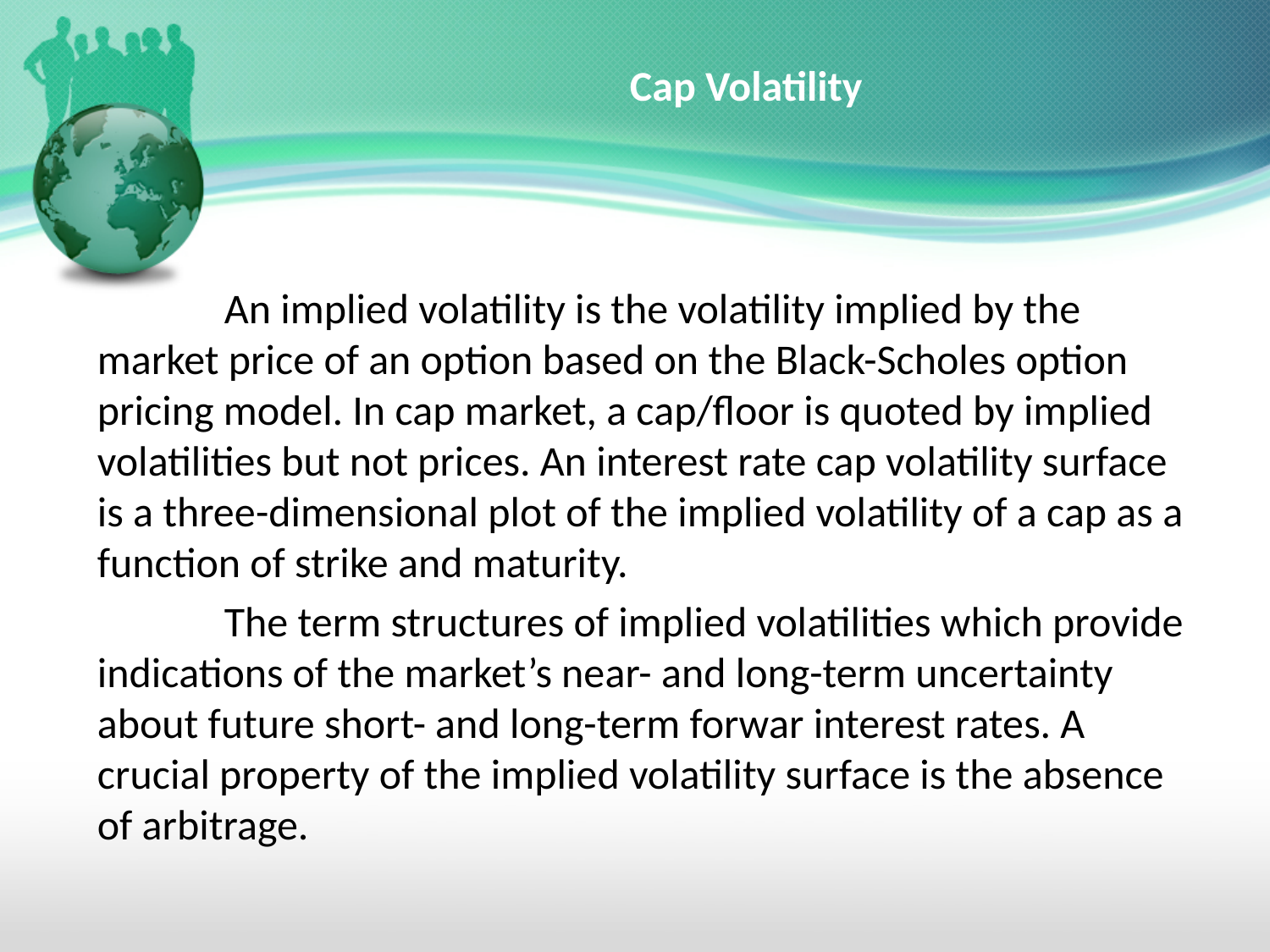

# Cap Volatility
	An implied volatility is the volatility implied by the market price of an option based on the Black-Scholes option pricing model. In cap market, a cap/floor is quoted by implied volatilities but not prices. An interest rate cap volatility surface is a three-dimensional plot of the implied volatility of a cap as a function of strike and maturity.
	The term structures of implied volatilities which provide indications of the market’s near- and long-term uncertainty about future short- and long-term forwar interest rates. A crucial property of the implied volatility surface is the absence of arbitrage.